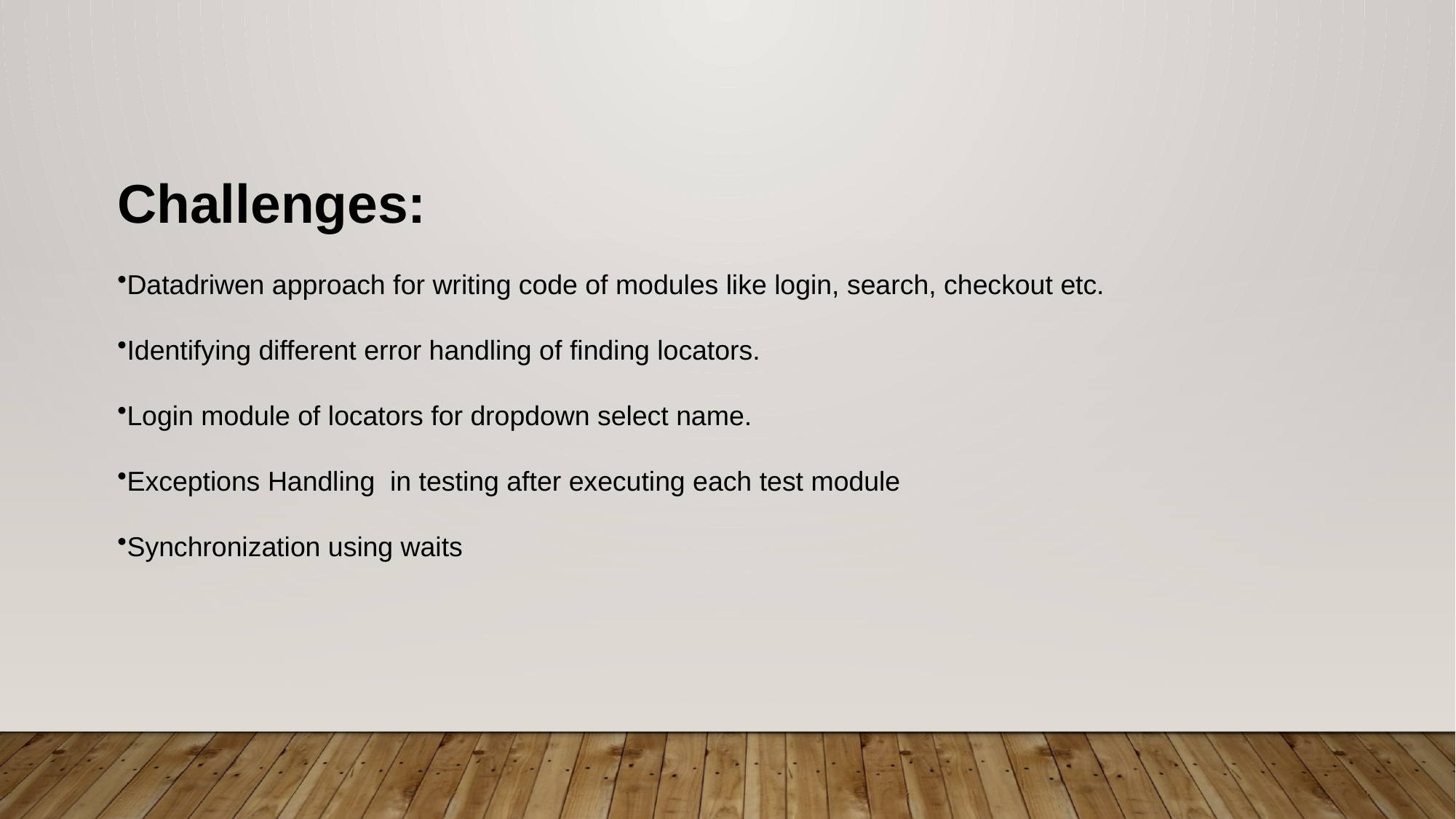

Challenges:

Datadriwen approach for writing code of modules like login, search, checkout etc.

Identifying different error handling of finding locators.

Login module of locators for dropdown select name.

Exceptions Handling  in testing after executing each test module

Synchronization using waits